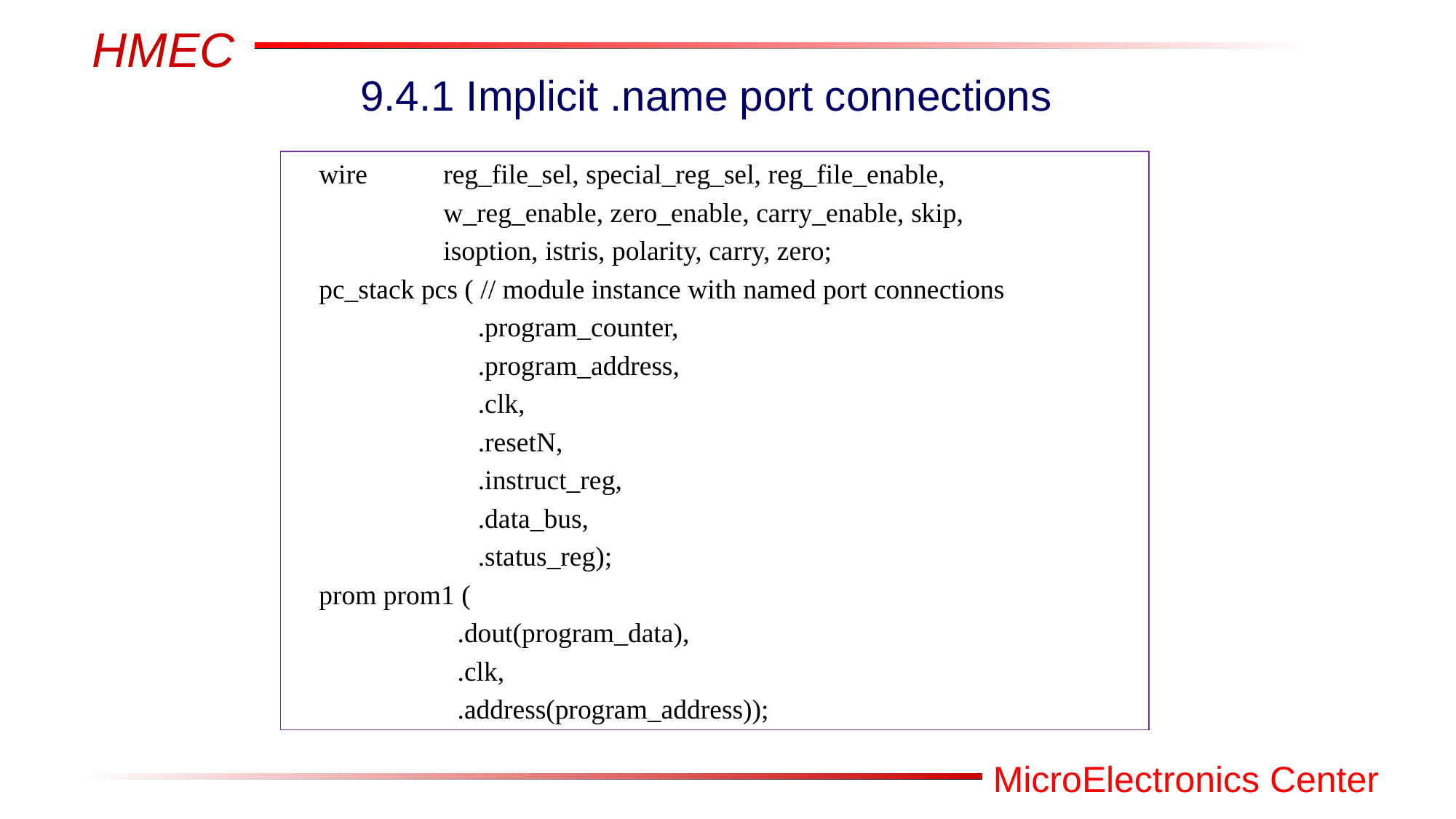

9.4.1 Implicit .name port connections
    wire           reg_file_sel, special_reg_sel, reg_file_enable,
                      w_reg_enable, zero_enable, carry_enable, skip,
                      isoption, istris, polarity, carry, zero;
    pc_stack pcs ( // module instance with named port connections
                           .program_counter,
                           .program_address,
                           .clk,
                           .resetN,
                           .instruct_reg,
                           .data_bus,
                           .status_reg);
    prom prom1 (
                        .dout(program_data),
                        .clk,
                        .address(program_address));